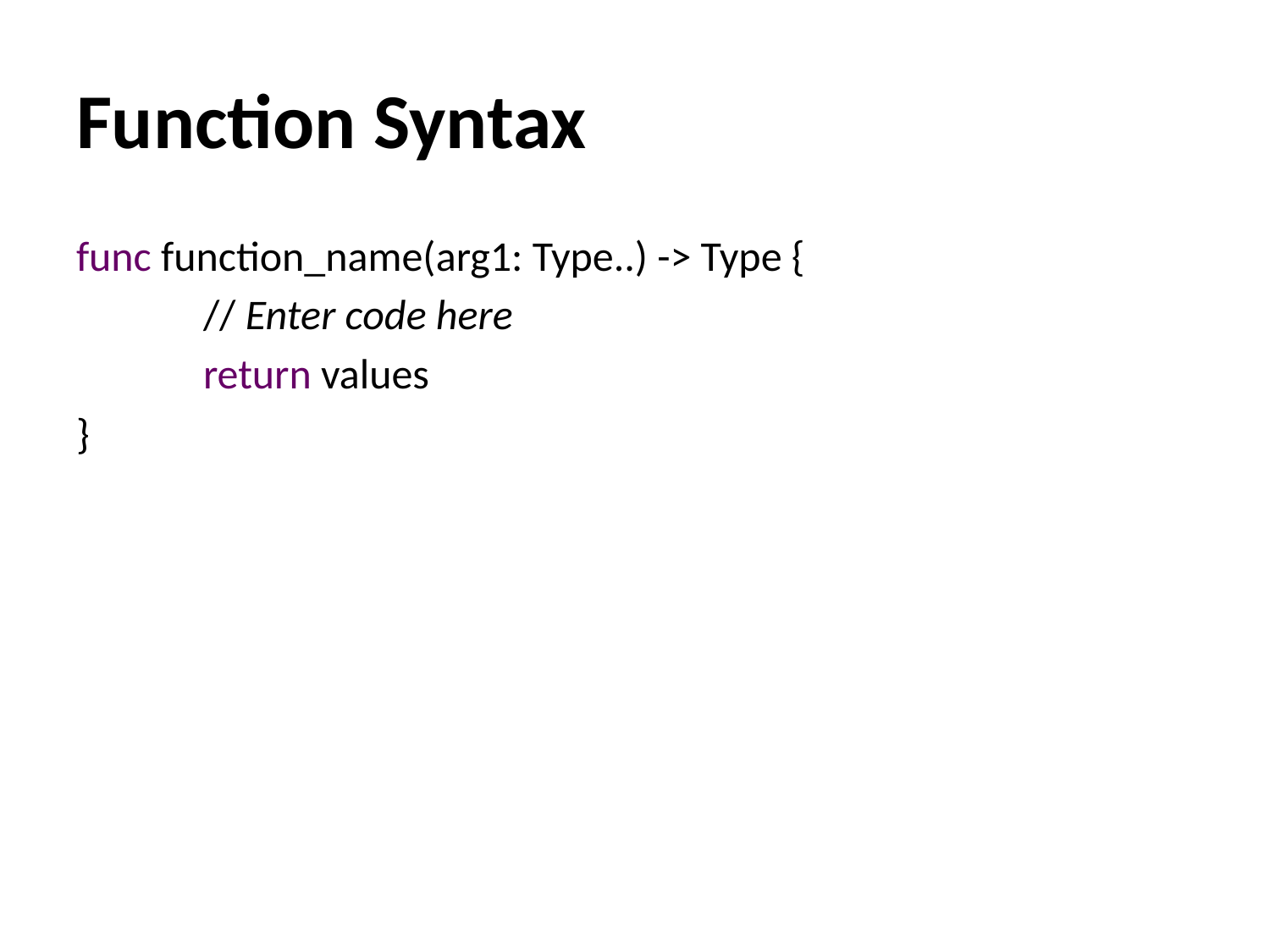

# Function Syntax
func function_name(arg1: Type..) -> Type {
	// Enter code here
	return values
}